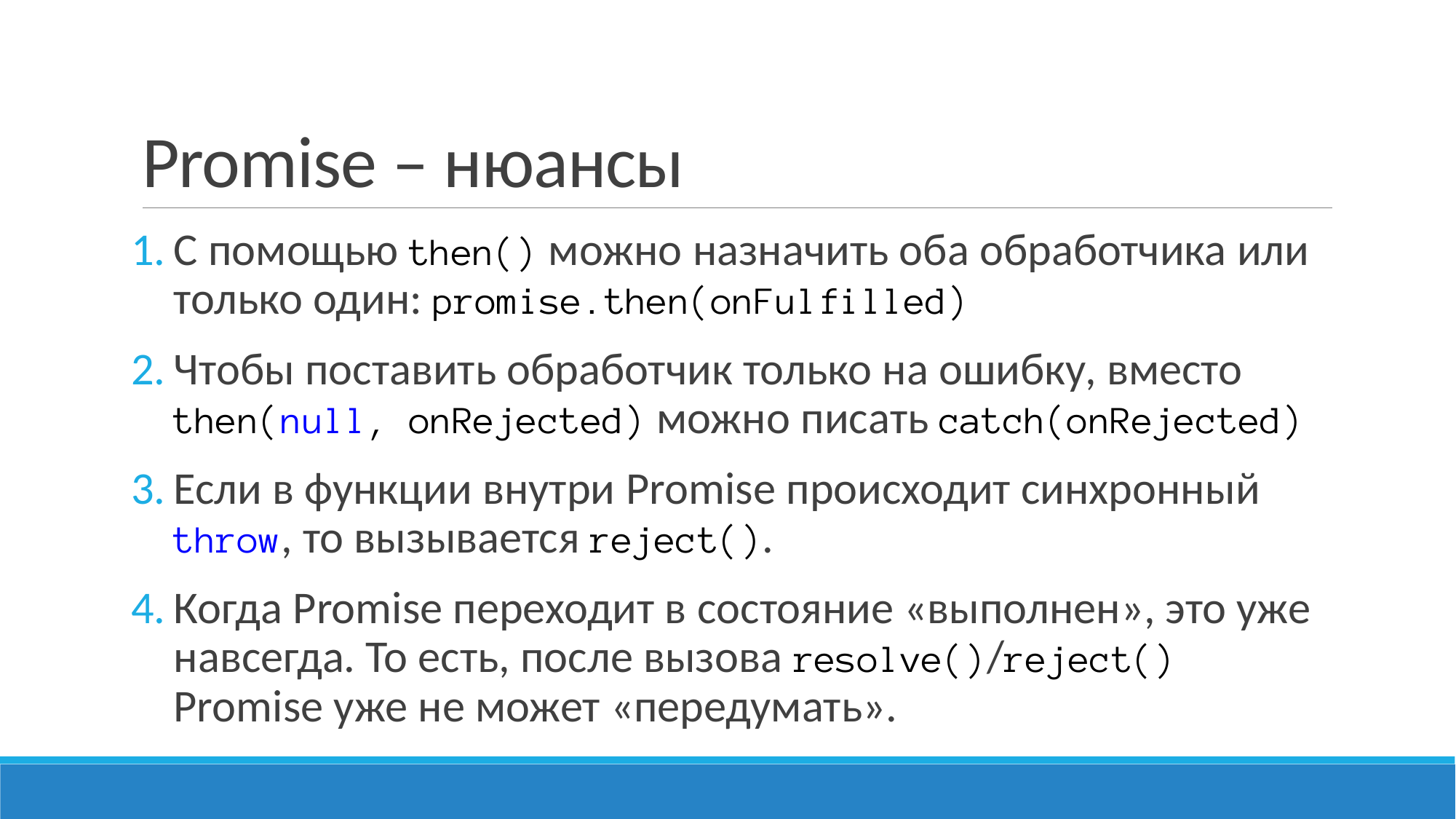

# Promise – нюансы
С помощью then() можно назначить оба обработчика или только один: promise.then(onFulfilled)
Чтобы поставить обработчик только на ошибку, вместо then(null, onRejected) можно писать catch(onRejected)
Если в функции внутри Promise происходит синхронный throw, то вызывается reject().
Когда Promise переходит в состояние «выполнен», это уже навсегда. То есть, после вызова resolve()/reject() Promise уже не может «передумать».